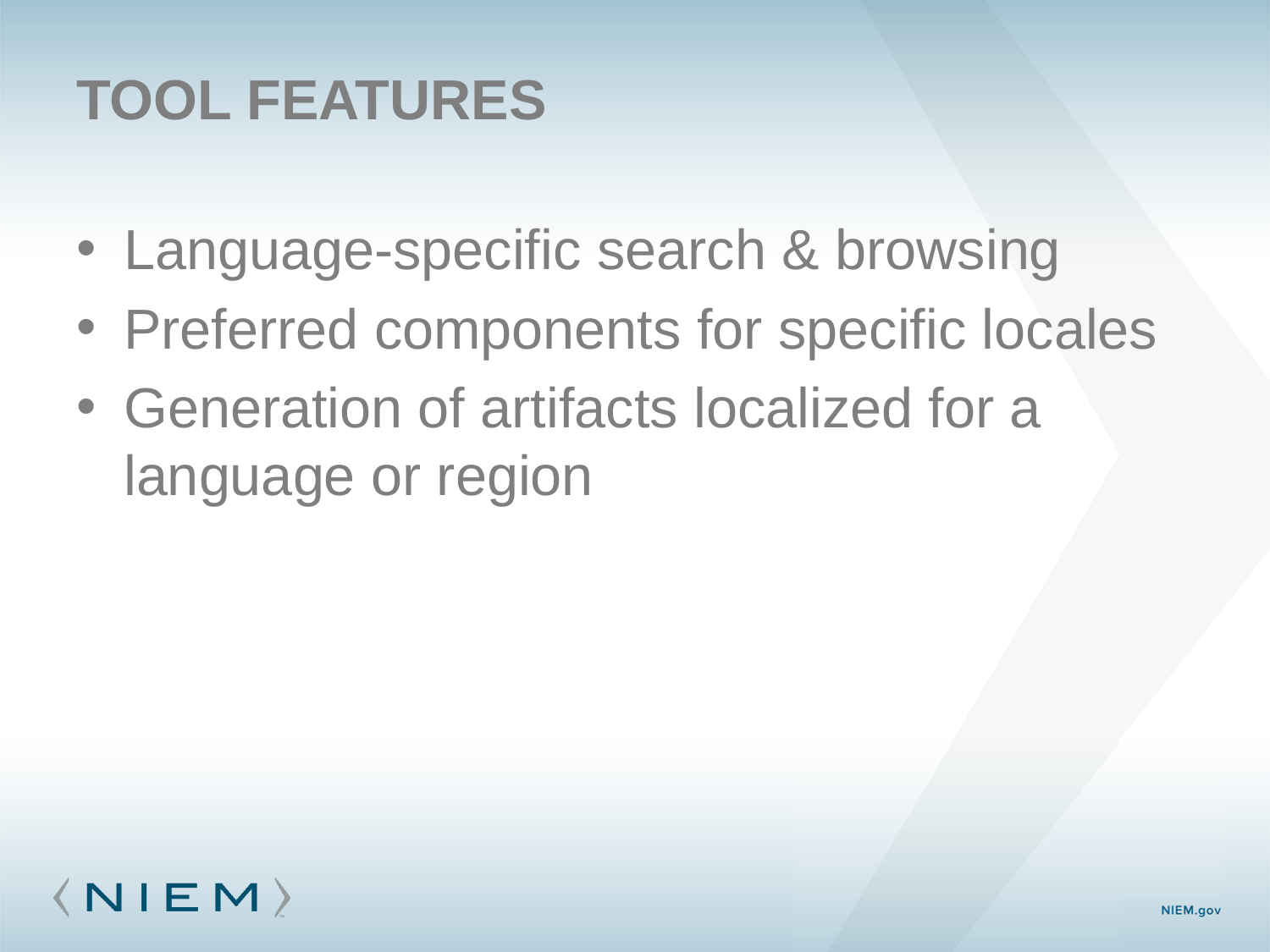

# Tool features
Language-specific search & browsing
Preferred components for specific locales
Generation of artifacts localized for a language or region